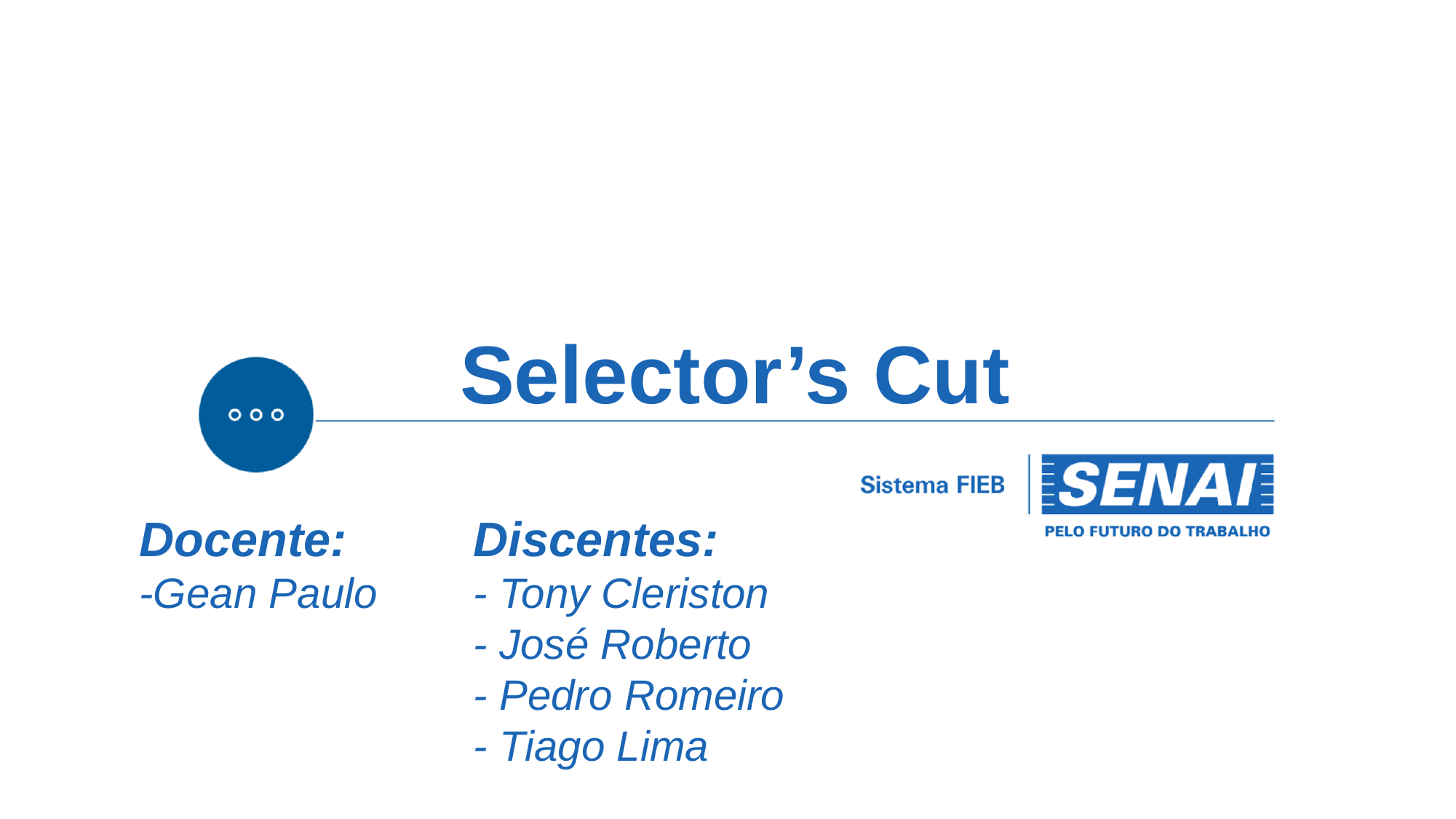

Selector’s Cut
Docente:
-Gean Paulo
Discentes:
- Tony Cleriston
- José Roberto
- Pedro Romeiro
- Tiago Lima